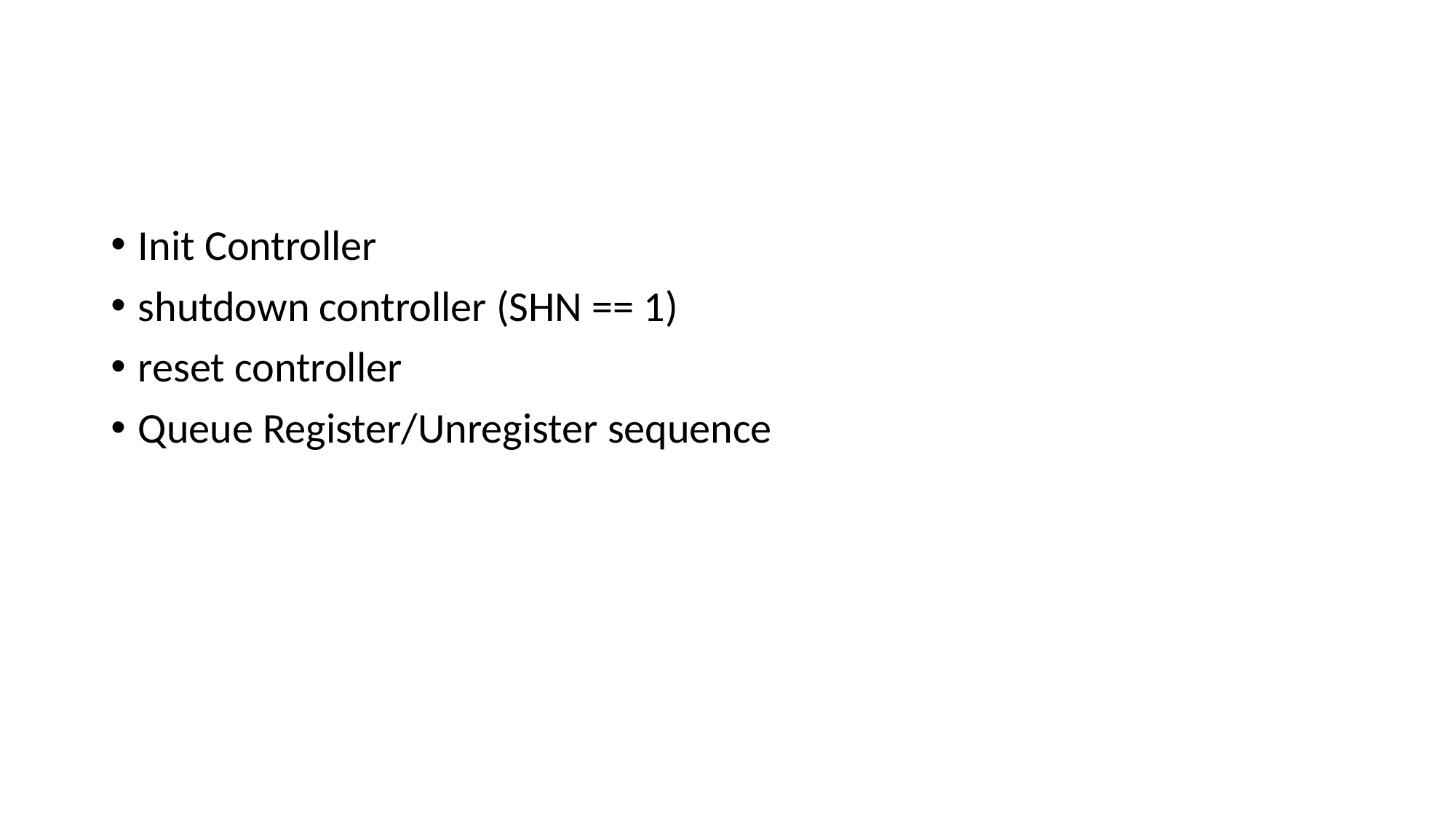

#
Init Controller
shutdown controller (SHN == 1)
reset controller
Queue Register/Unregister sequence